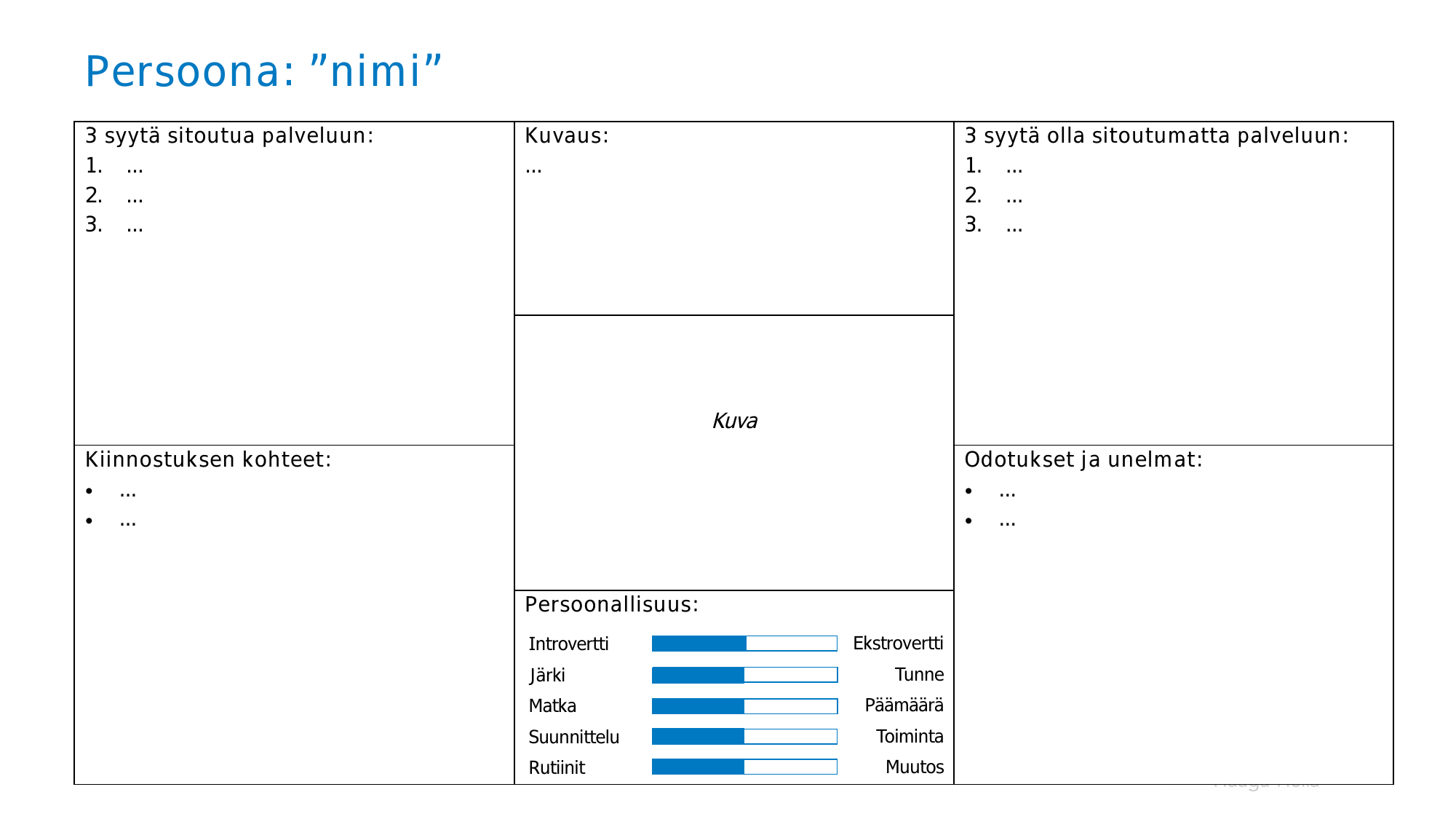

Persoona: ”nimi”
| 3 syytä sitoutua palveluun: … … … | Kuvaus: … | 3 syytä olla sitoutumatta palveluun: … … … |
| --- | --- | --- |
|  | Kuva |  |
| Kiinnostuksen kohteet: … … |  | Odotukset ja unelmat: … … |
|  | Persoonallisuus: |  |
Ekstrovertti
Tunne
Päämäärä
Toiminta
Muutos
Introvertti
Järki
Matka
Suunnittelu
Rutiinit

12